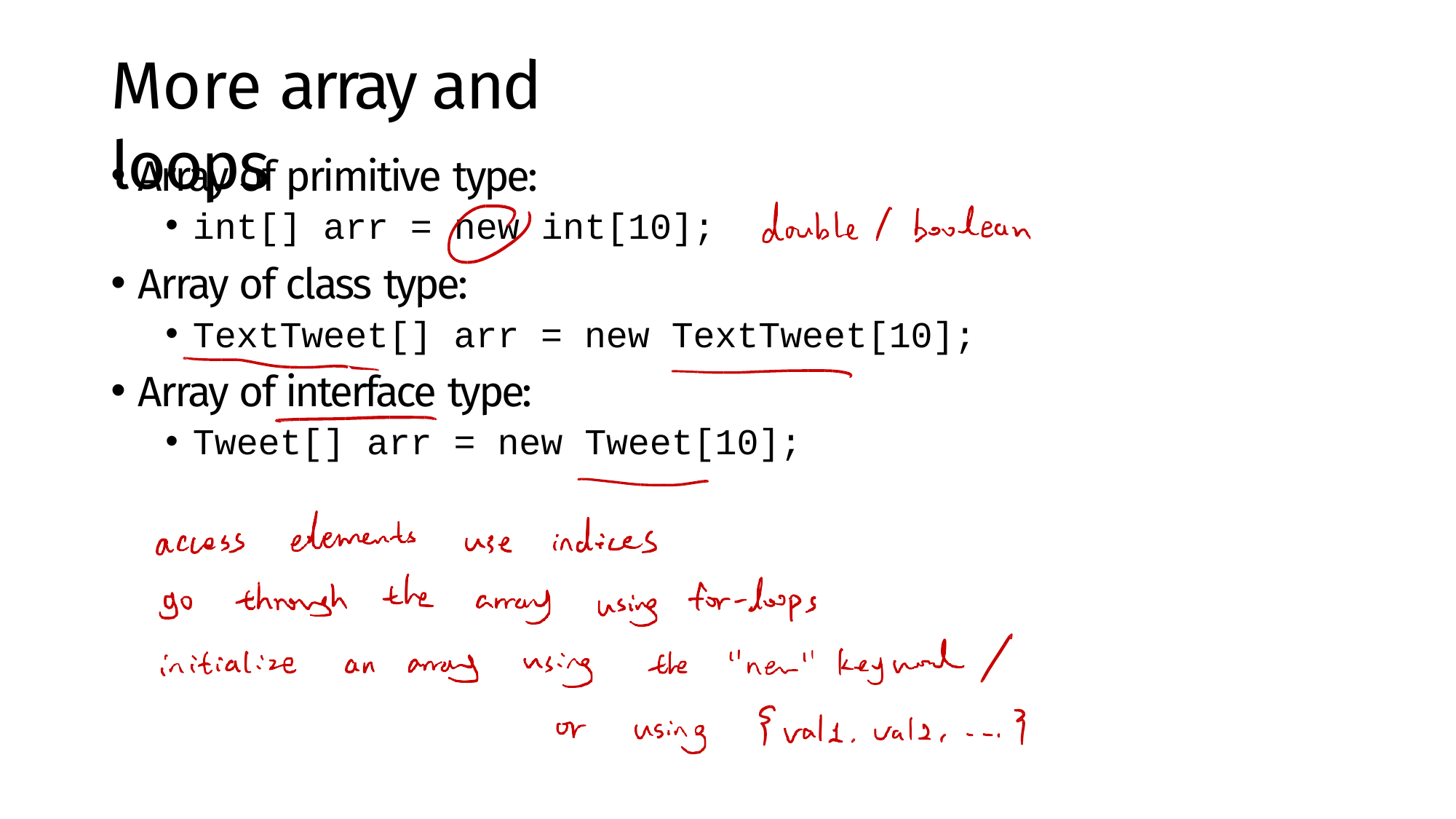

# More array and loops
Array of primitive type:
int[] arr = new int[10];
Array of class type:
TextTweet[] arr = new TextTweet[10];
Array of interface type:
Tweet[] arr = new Tweet[10];